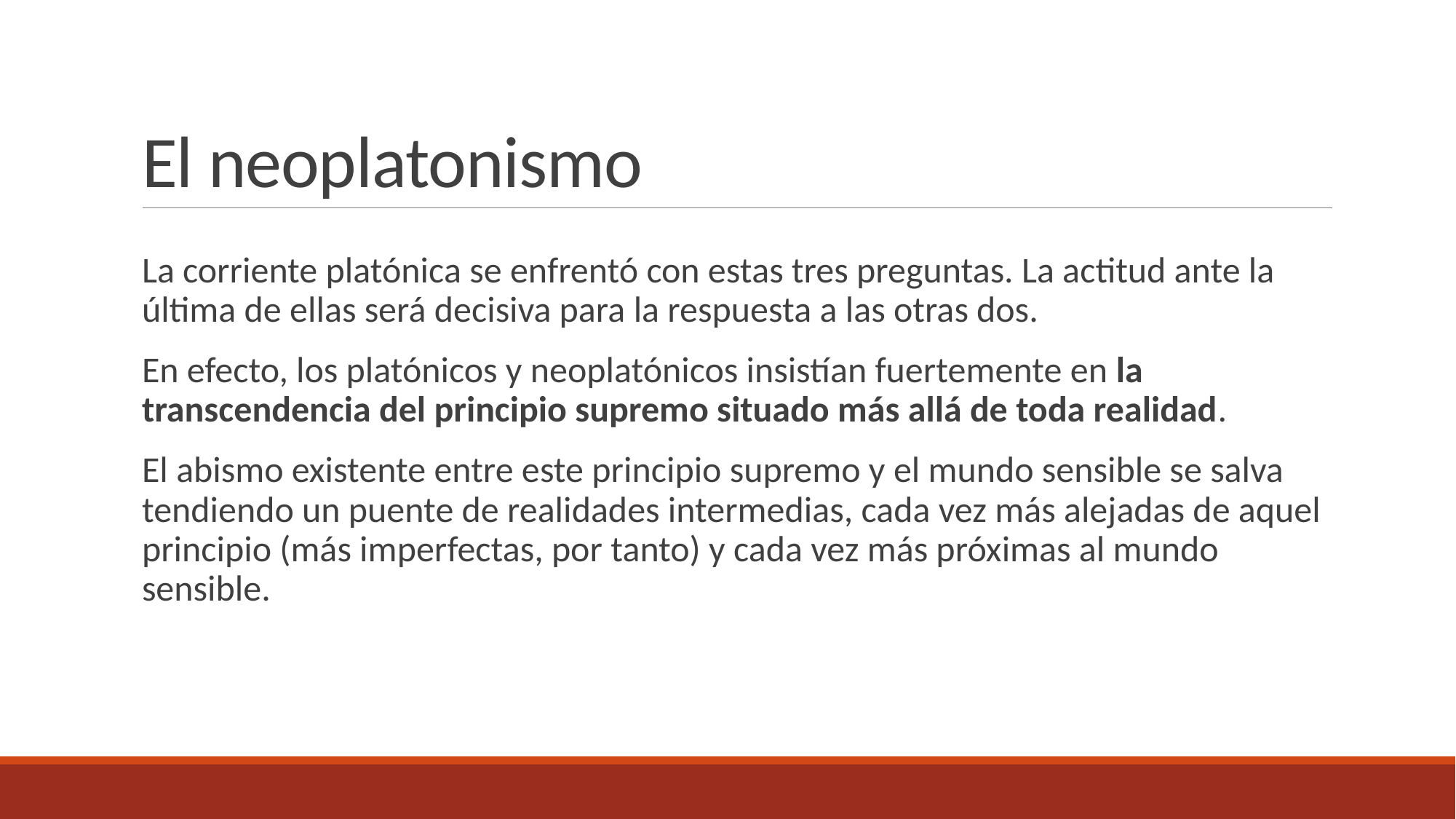

# El neoplatonismo
La corriente platónica se enfrentó con estas tres preguntas. La actitud ante la última de ellas será decisiva para la respuesta a las otras dos.
En efecto, los platónicos y neoplatónicos insistían fuertemente en la transcendencia del principio supremo situado más allá de toda realidad.
El abismo existente entre este principio supremo y el mundo sensible se salva tendiendo un puente de realidades intermedias, cada vez más alejadas de aquel principio (más imperfectas, por tanto) y cada vez más próximas al mundo sensible.